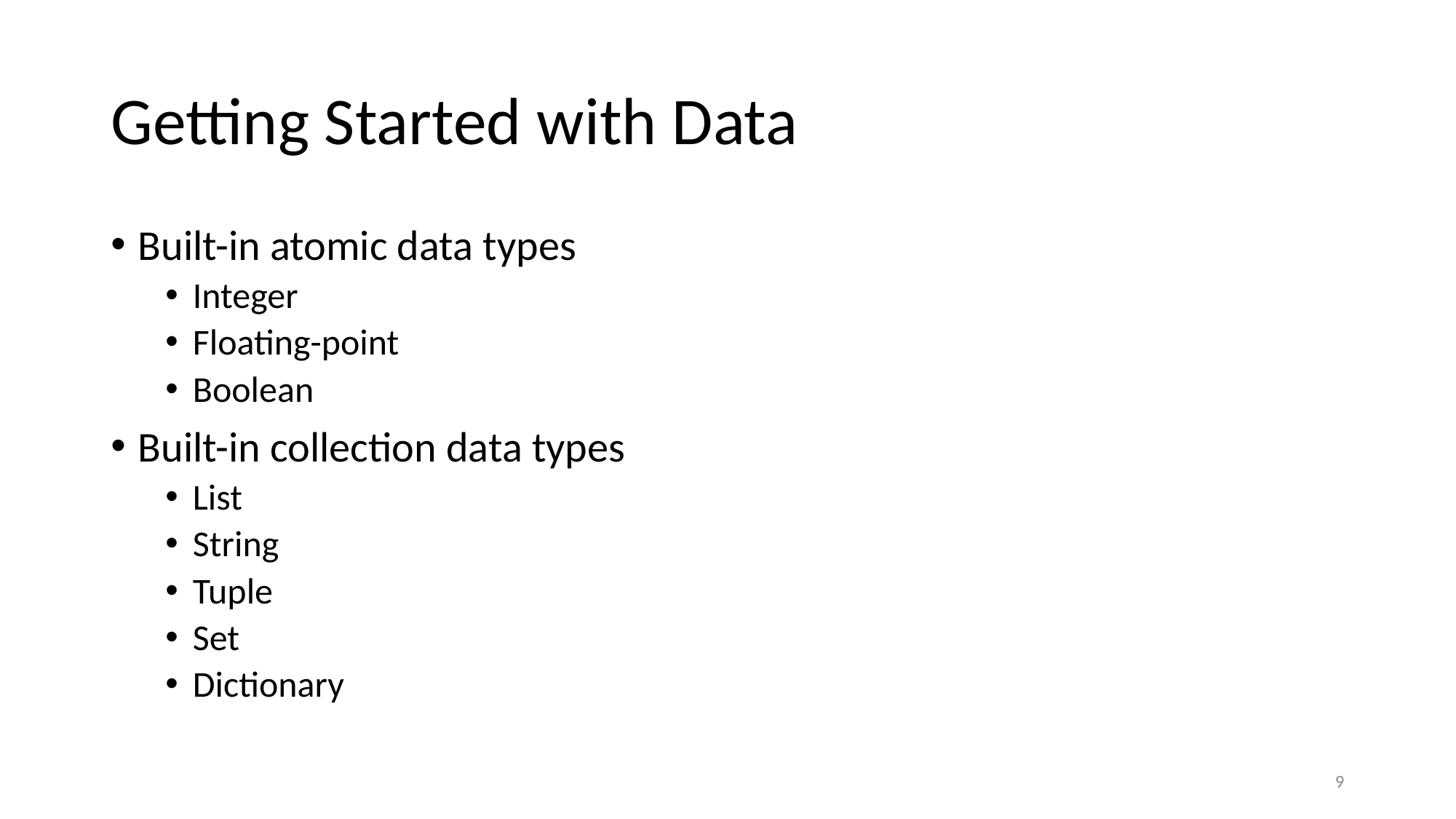

# Getting Started with Data
Built-in atomic data types
Integer
Floating-point
Boolean
Built-in collection data types
List
String
Tuple
Set
Dictionary

9